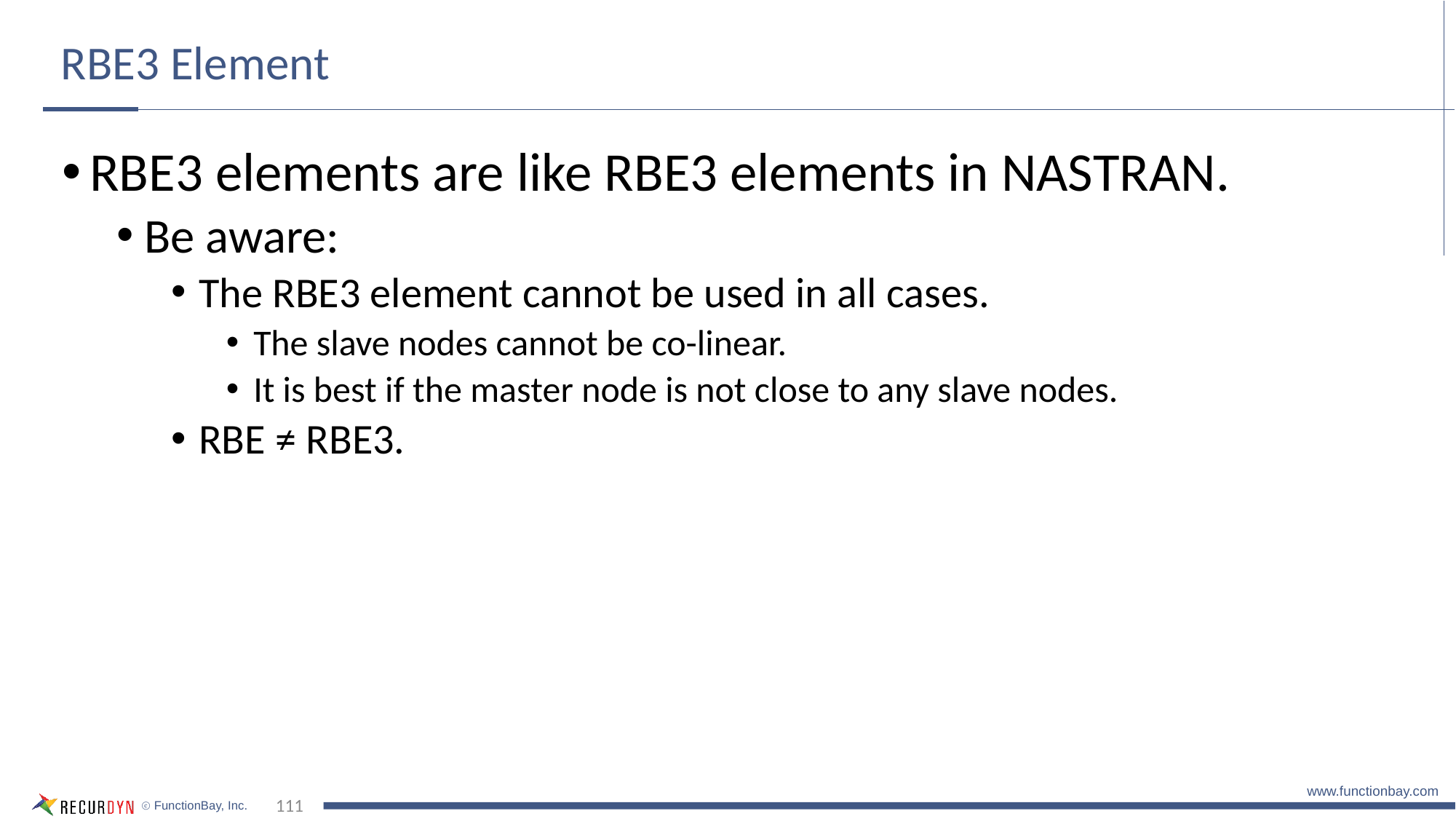

# RBE3 Element
RBE3 elements are like RBE3 elements in NASTRAN.
Be aware:
The RBE3 element cannot be used in all cases.
The slave nodes cannot be co-linear.
It is best if the master node is not close to any slave nodes.
RBE ≠ RBE3.